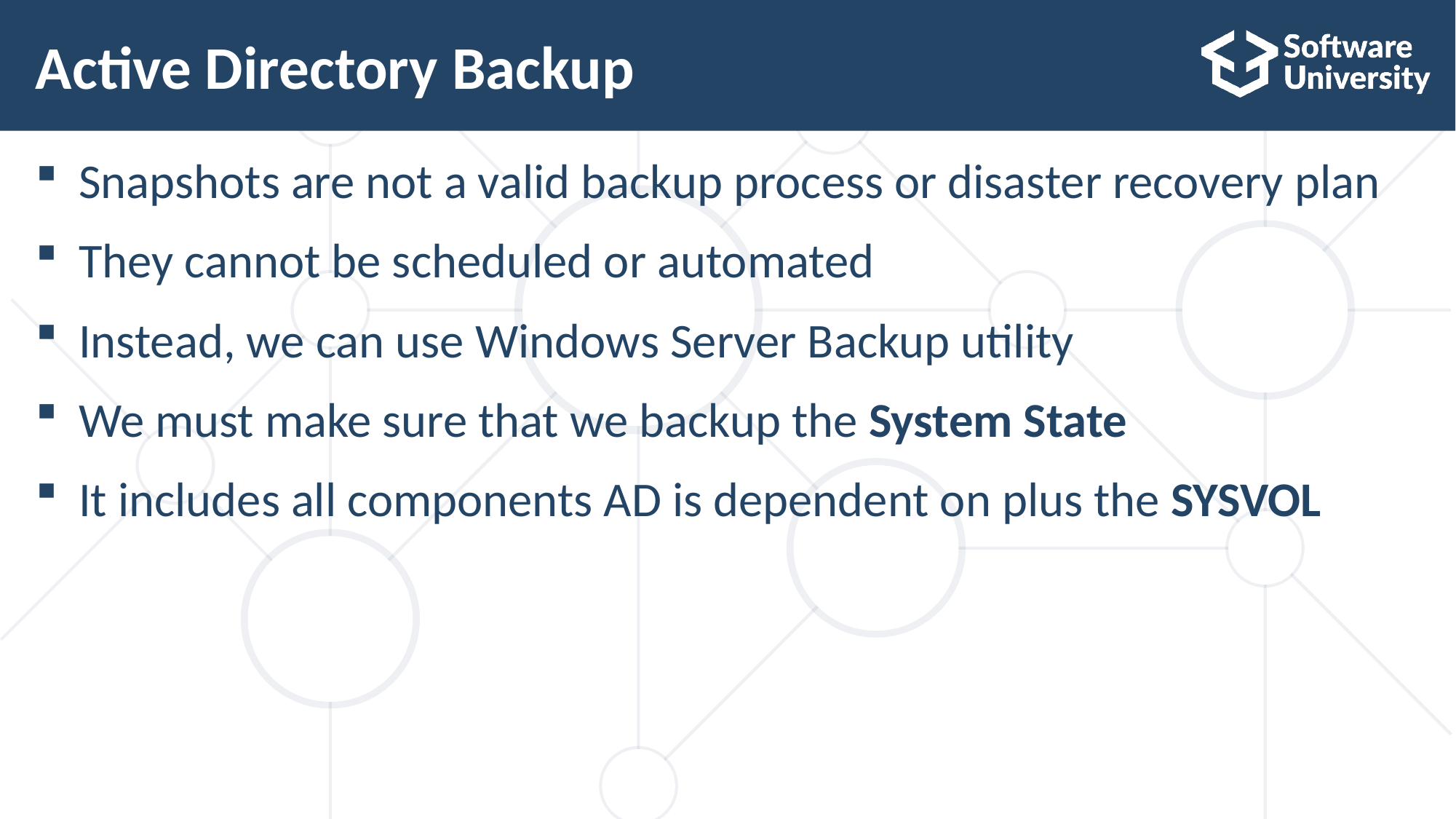

# Active Directory Backup
Snapshots are not a valid backup process or disaster recovery plan
They cannot be scheduled or automated
Instead, we can use Windows Server Backup utility
We must make sure that we backup the System State
It includes all components AD is dependent on plus the SYSVOL